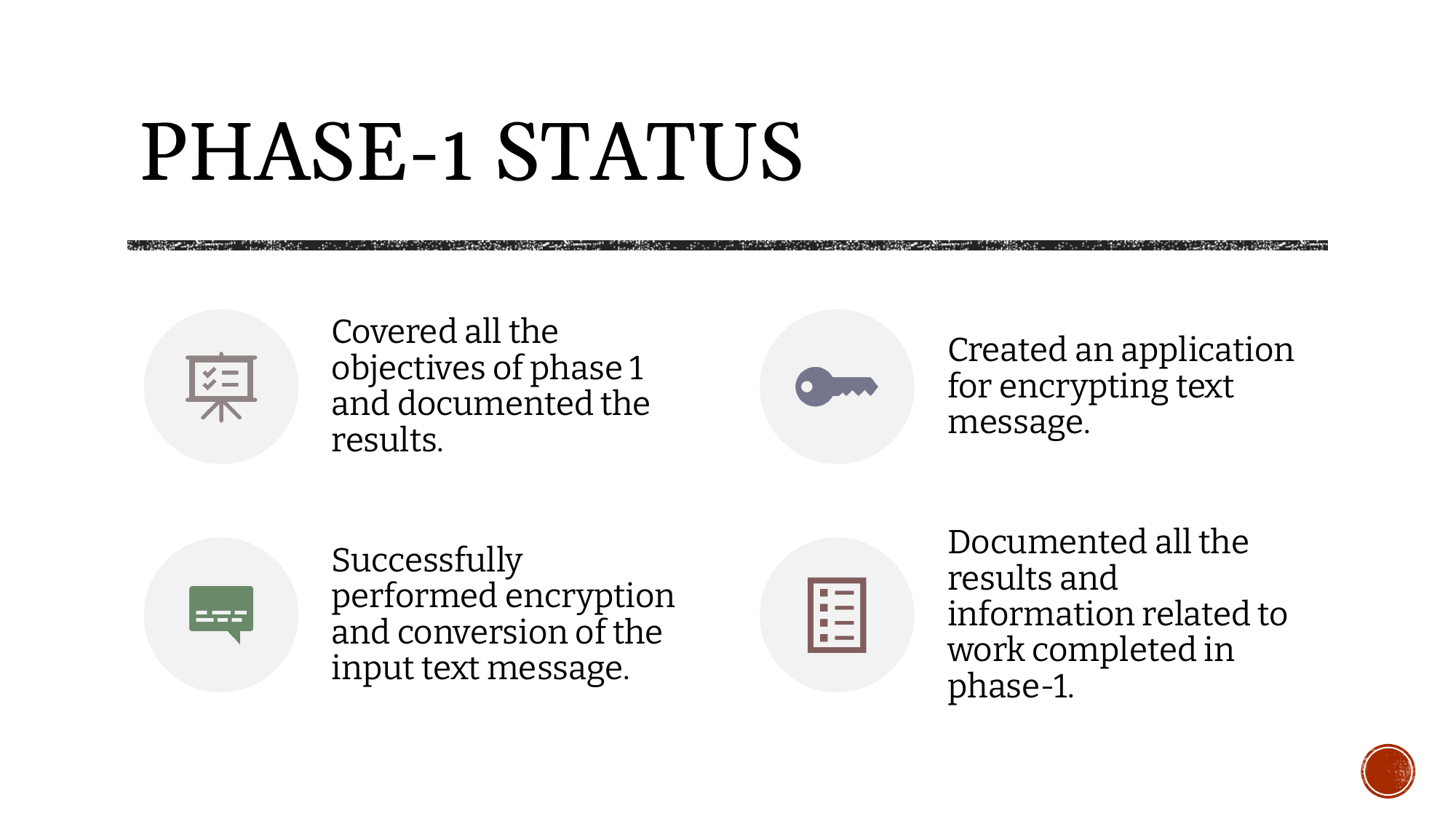

# Phase-1 Status

Covered all the objectives of phase 1 and documented the results.
Created an application for encrypting text message.
Successfully performed encryption and conversion of the input text message.
Documented all the results and information related to work completed in phase-1.